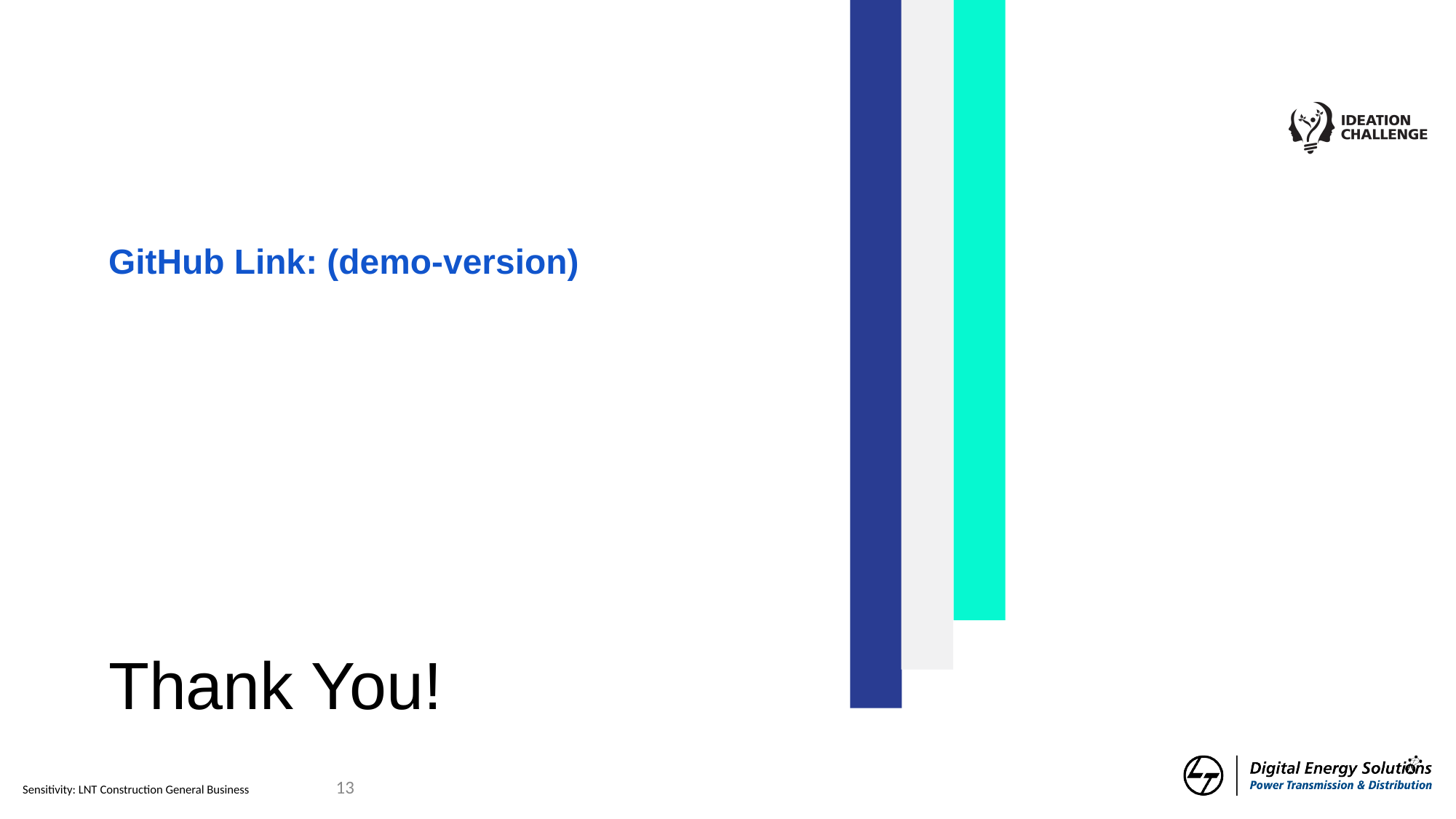

# GitHub Link: (demo-version)

Thank You!
13